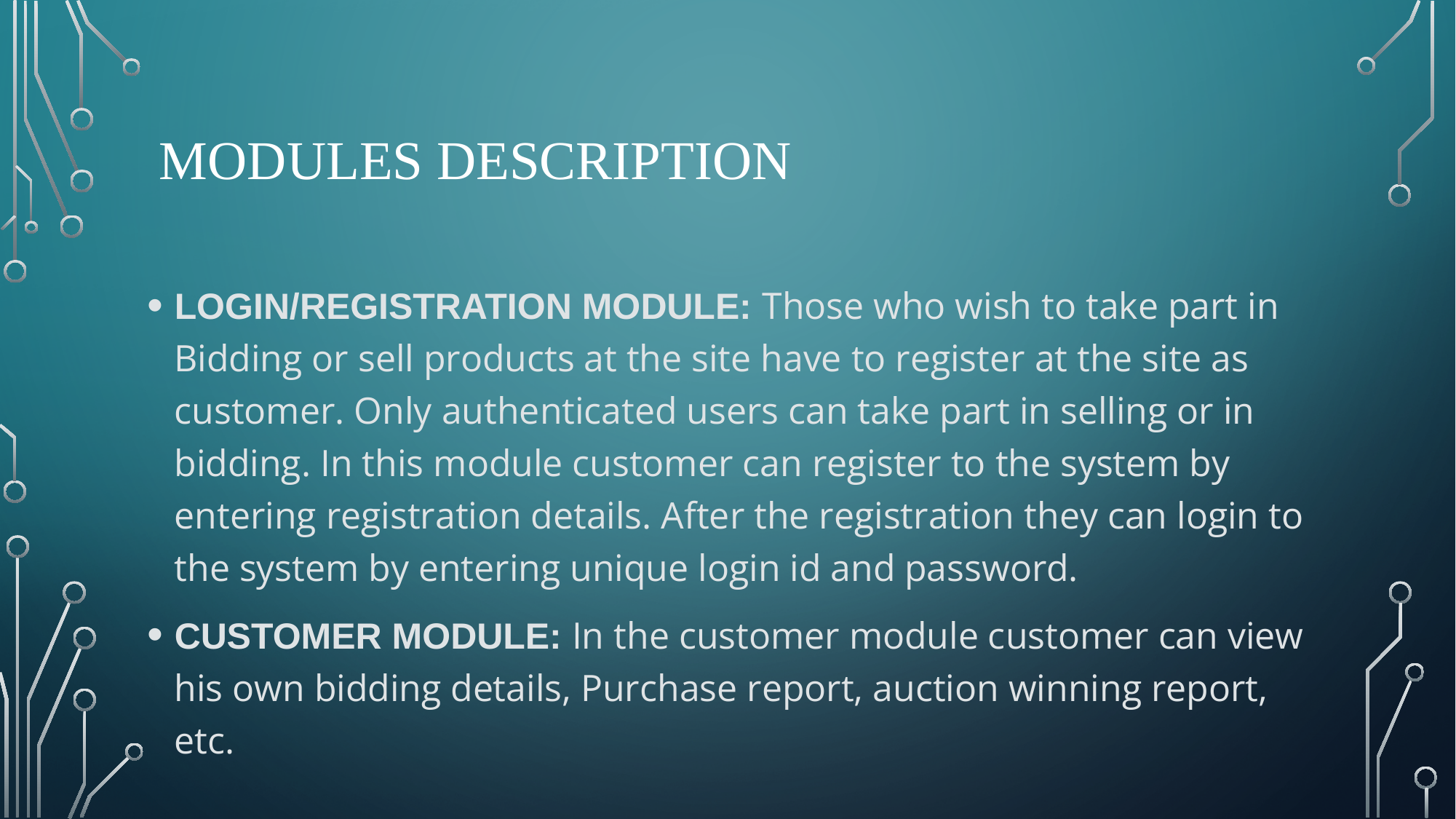

# Modules Description
LOGIN/REGISTRATION MODULE: Those who wish to take part in Bidding or sell products at the site have to register at the site as customer. Only authenticated users can take part in selling or in bidding. In this module customer can register to the system by entering registration details. After the registration they can login to the system by entering unique login id and password.
CUSTOMER MODULE: In the customer module customer can view his own bidding details, Purchase report, auction winning report, etc.